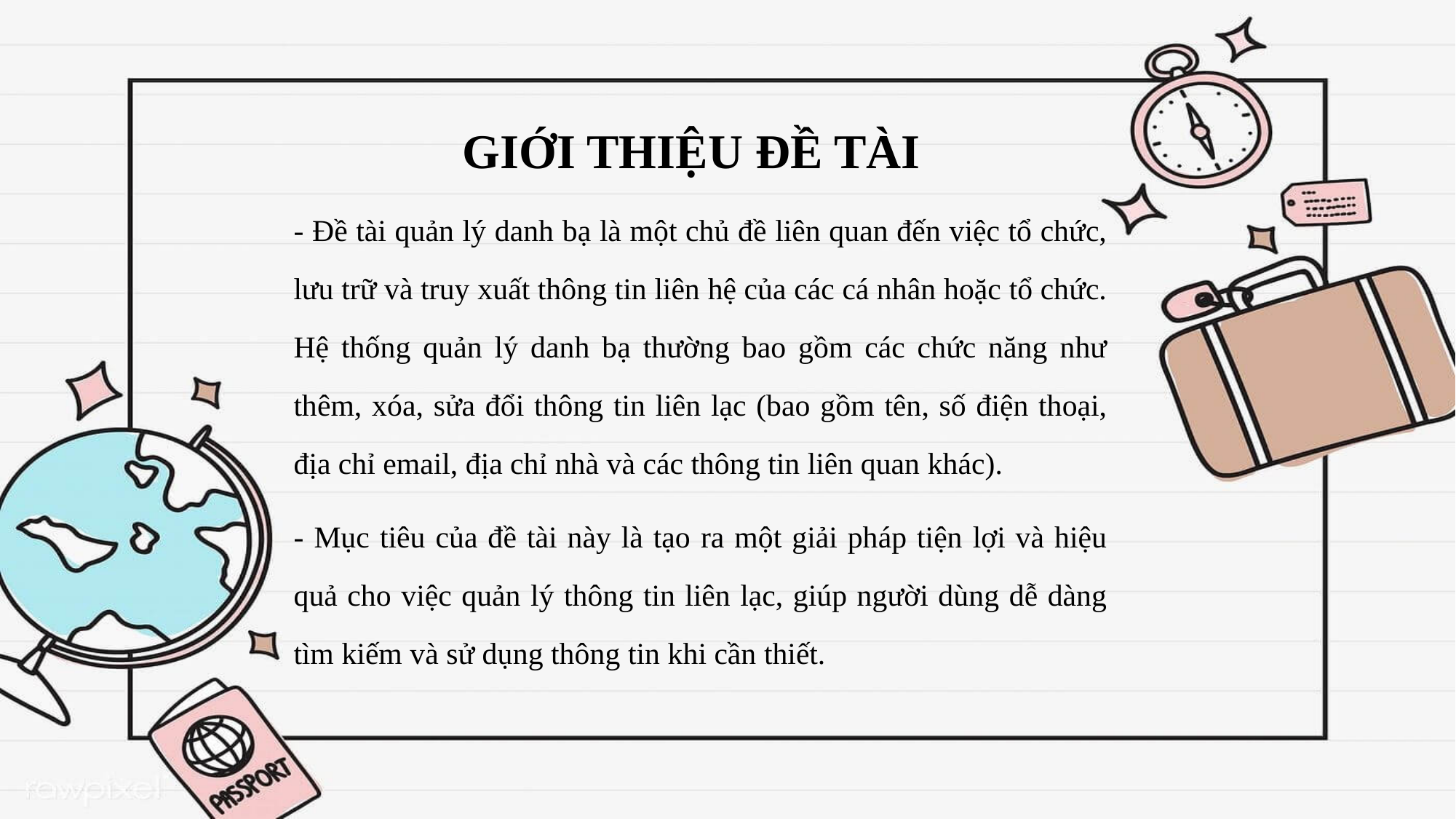

GIỚI THIỆU ĐỀ TÀI
- Đề tài quản lý danh bạ là một chủ đề liên quan đến việc tổ chức, lưu trữ và truy xuất thông tin liên hệ của các cá nhân hoặc tổ chức. Hệ thống quản lý danh bạ thường bao gồm các chức năng như thêm, xóa, sửa đổi thông tin liên lạc (bao gồm tên, số điện thoại, địa chỉ email, địa chỉ nhà và các thông tin liên quan khác).
- Mục tiêu của đề tài này là tạo ra một giải pháp tiện lợi và hiệu quả cho việc quản lý thông tin liên lạc, giúp người dùng dễ dàng tìm kiếm và sử dụng thông tin khi cần thiết.